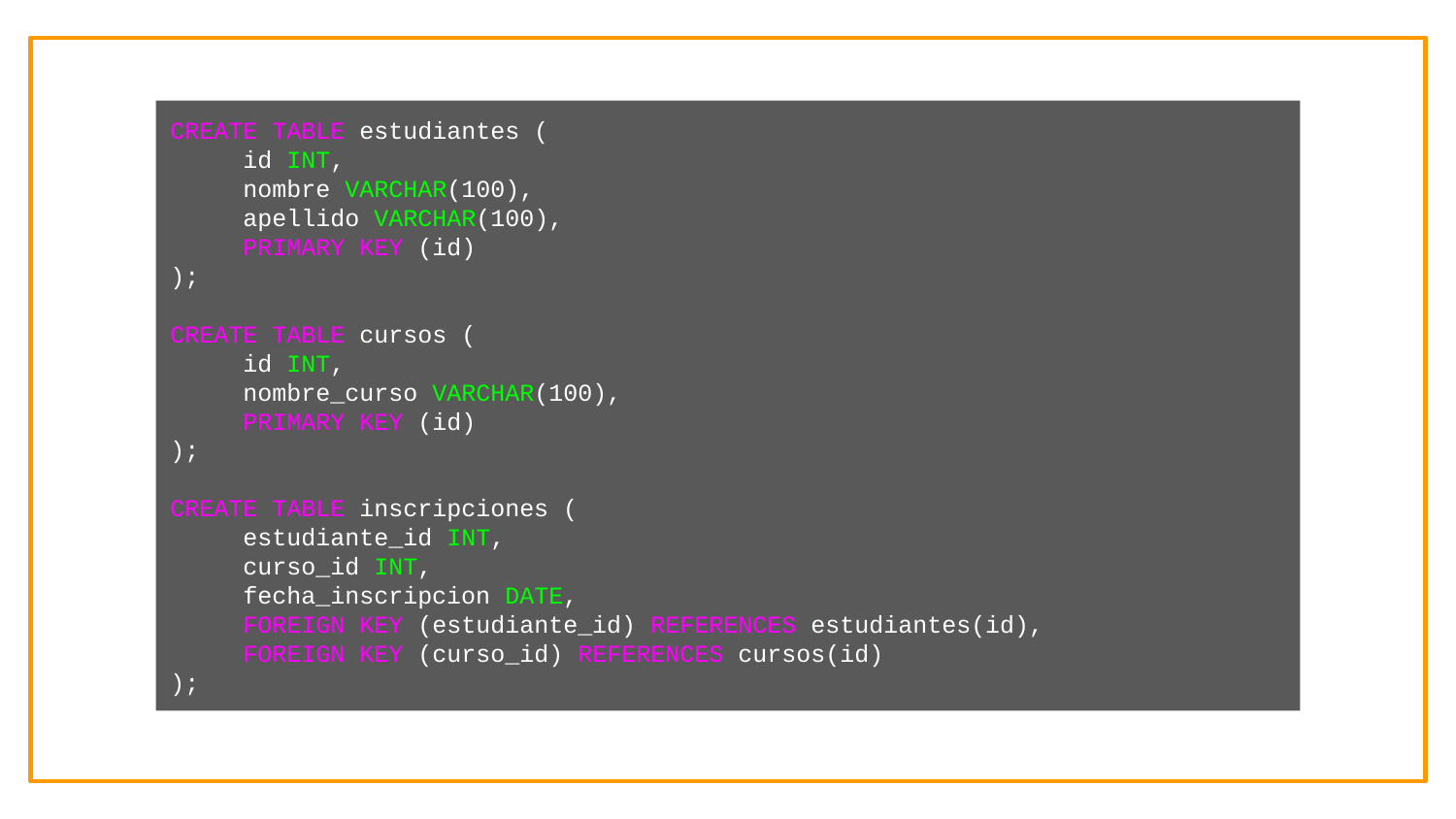

CREATE TABLE estudiantes (
id INT,
nombre VARCHAR(100),
apellido VARCHAR(100),
PRIMARY KEY (id)
);

CREATE TABLE cursos (
id INT,
nombre_curso VARCHAR(100),
PRIMARY KEY (id)
);

CREATE TABLE inscripciones (
estudiante_id INT,
curso_id INT,
fecha_inscripcion DATE,
FOREIGN KEY (estudiante_id) REFERENCES estudiantes(id),
FOREIGN KEY (curso_id) REFERENCES cursos(id)
);